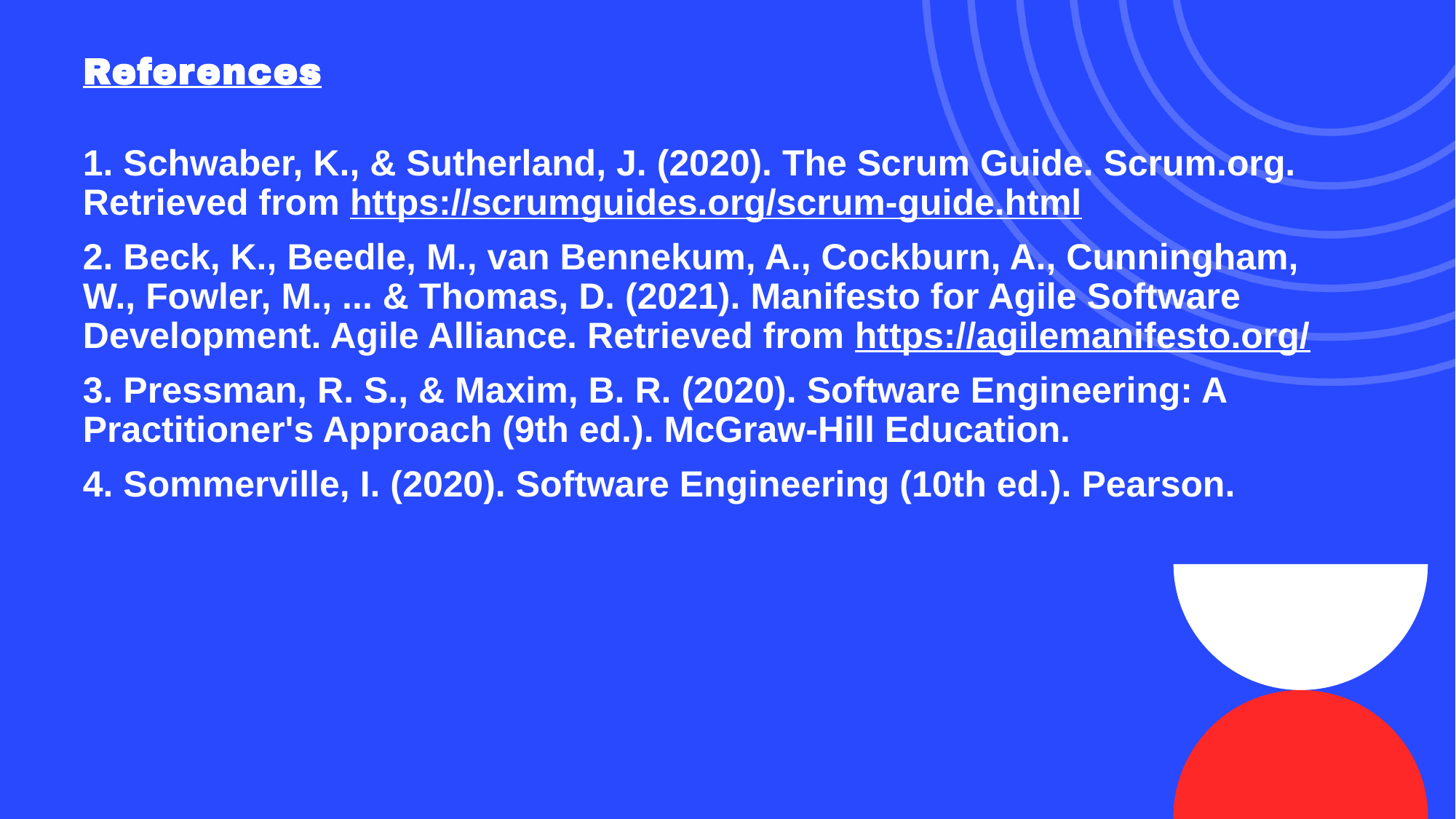

# References
1. Schwaber, K., & Sutherland, J. (2020). The Scrum Guide. Scrum.org. Retrieved from https://scrumguides.org/scrum-guide.html
2. Beck, K., Beedle, M., van Bennekum, A., Cockburn, A., Cunningham, W., Fowler, M., ... & Thomas, D. (2021). Manifesto for Agile Software Development. Agile Alliance. Retrieved from https://agilemanifesto.org/
3. Pressman, R. S., & Maxim, B. R. (2020). Software Engineering: A Practitioner's Approach (9th ed.). McGraw-Hill Education.
4. Sommerville, I. (2020). Software Engineering (10th ed.). Pearson.